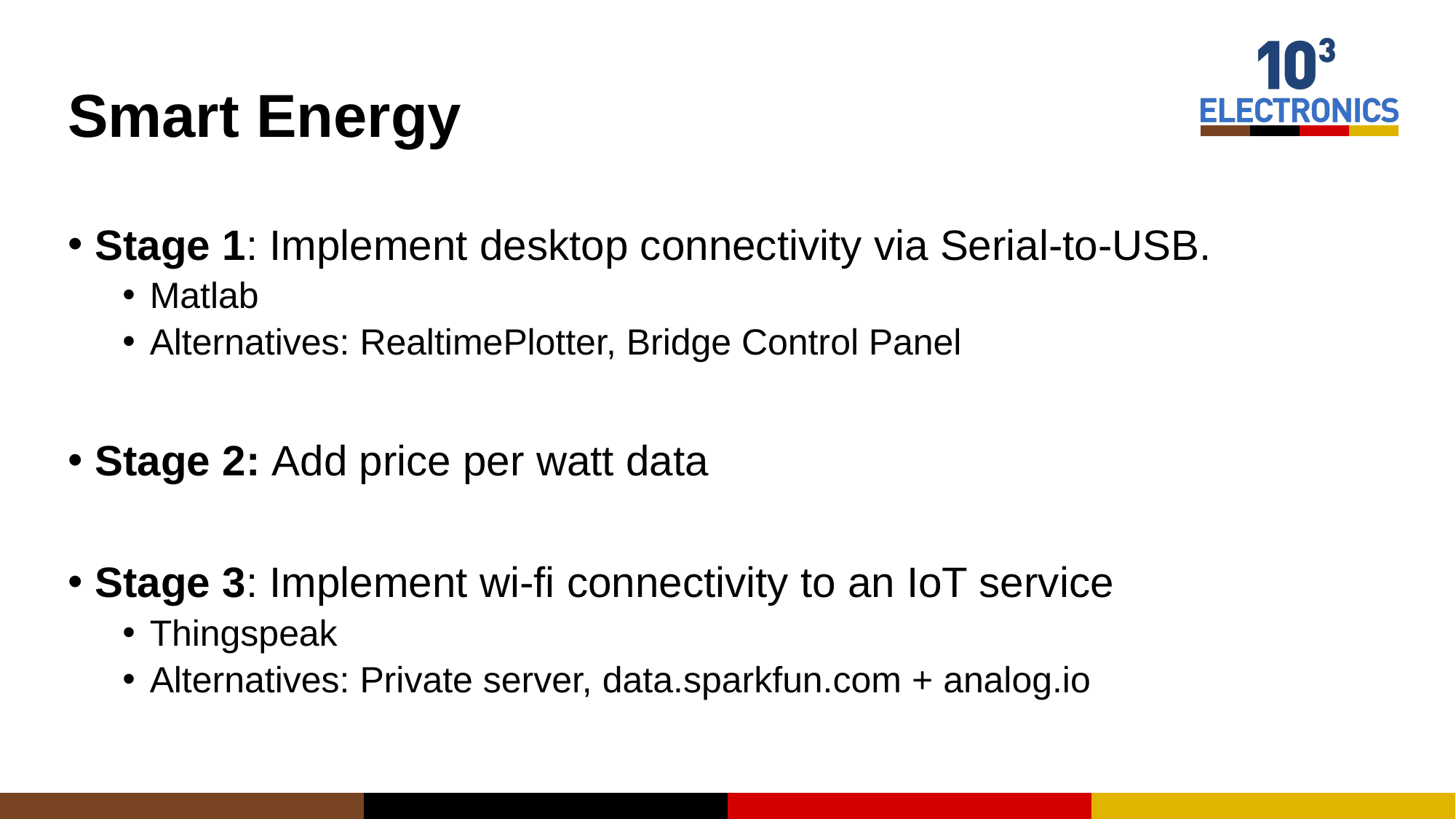

# Smart Energy
Stage 1: Implement desktop connectivity via Serial-to-USB.
Matlab
Alternatives: RealtimePlotter, Bridge Control Panel

Stage 2: Add price per watt data

Stage 3: Implement wi-fi connectivity to an IoT service
Thingspeak
Alternatives: Private server, data.sparkfun.com + analog.io